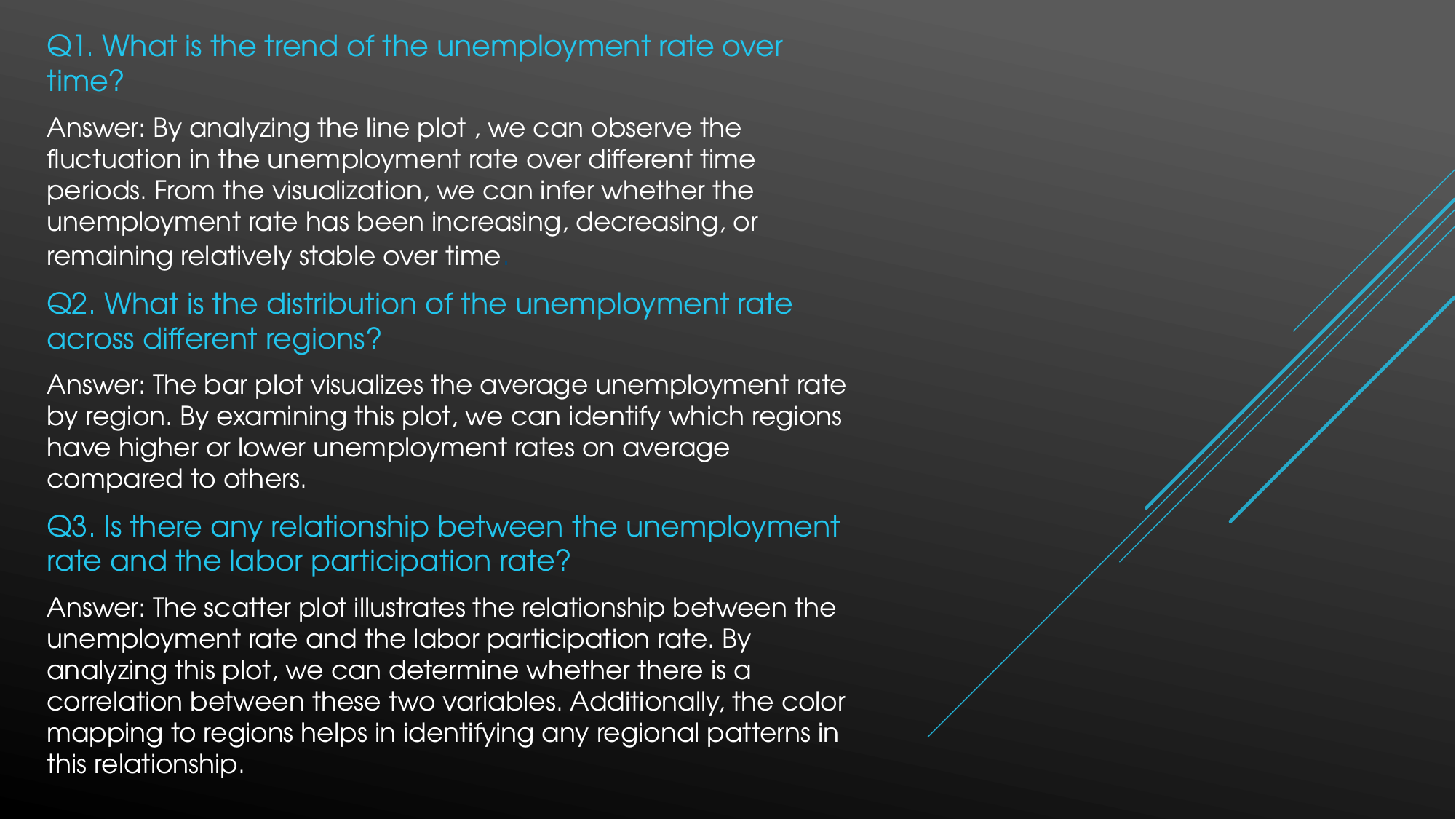

Q1. What is the trend of the unemployment rate over time?
Answer: By analyzing the line plot , we can observe the fluctuation in the unemployment rate over different time periods. From the visualization, we can infer whether the unemployment rate has been increasing, decreasing, or remaining relatively stable over time.
Q2. What is the distribution of the unemployment rate across different regions?
Answer: The bar plot visualizes the average unemployment rate by region. By examining this plot, we can identify which regions have higher or lower unemployment rates on average compared to others.
Q3. Is there any relationship between the unemployment rate and the labor participation rate?
Answer: The scatter plot illustrates the relationship between the unemployment rate and the labor participation rate. By analyzing this plot, we can determine whether there is a correlation between these two variables. Additionally, the color mapping to regions helps in identifying any regional patterns in this relationship.